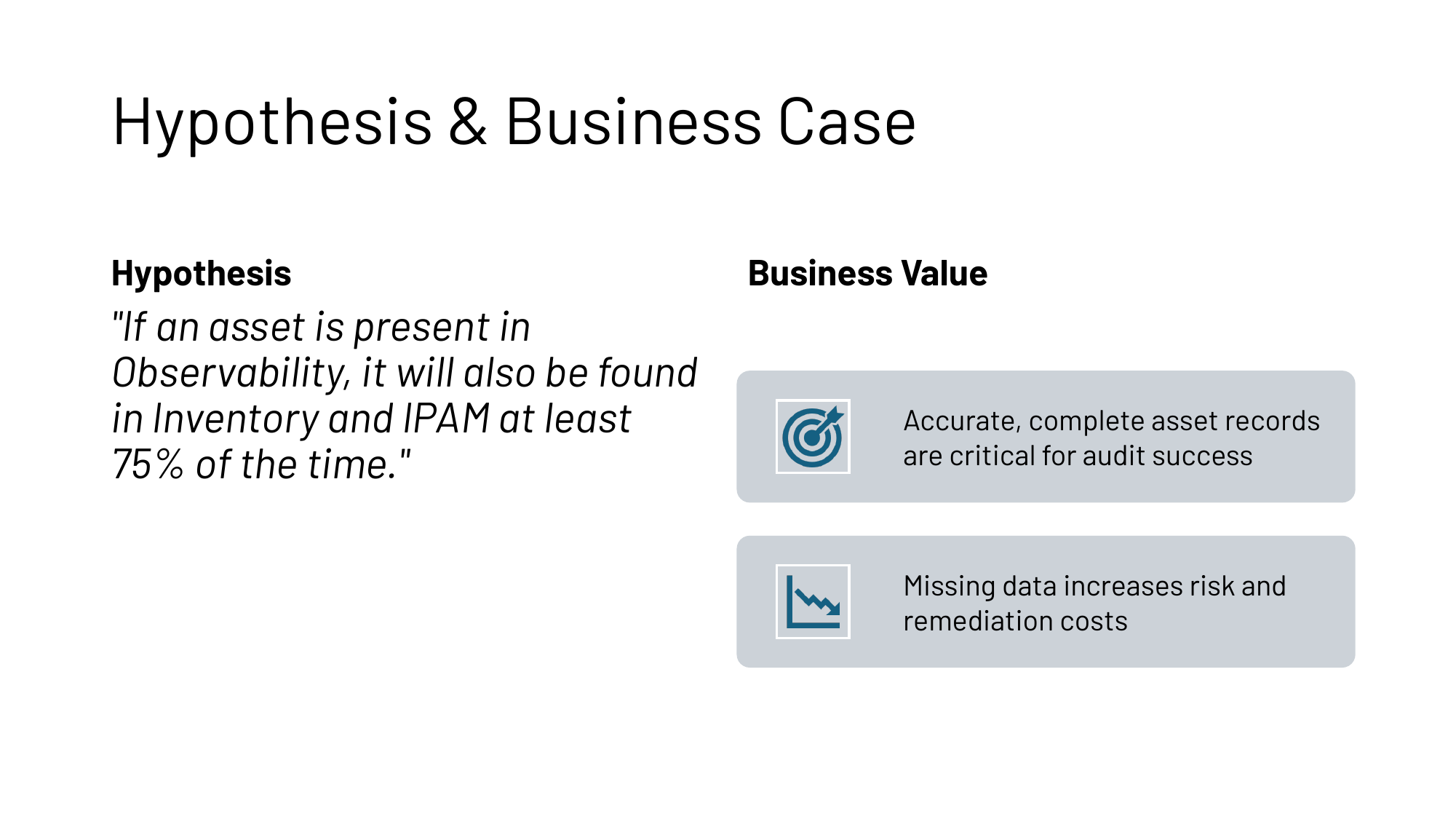

# Hypothesis & Business Case
Hypothesis
Business Value
"If an asset is present in Observability, it will also be found in Inventory and IPAM at least 75% of the time."
Accurate, complete asset records are critical for audit success
Missing data increases risk and remediation costs